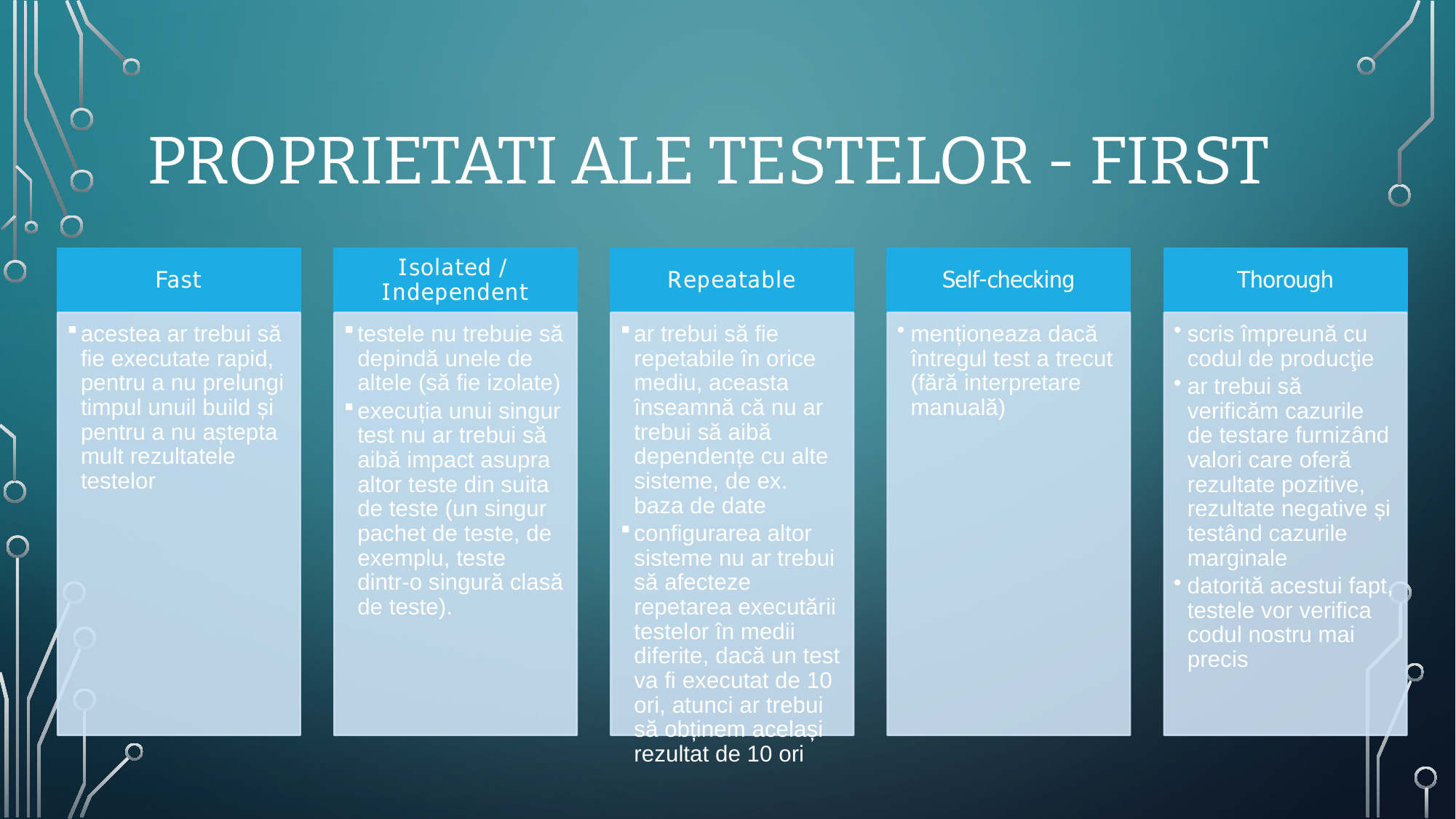

# Proprietati ale testelor - First
Fast
acestea ar trebui să fie executate rapid, pentru a nu prelungi timpul unuil build și pentru a nu aștepta mult rezultatele testelor
Isolated / Independent
testele nu trebuie să depindă unele de altele (să fie izolate)
execuția unui singur test nu ar trebui să aibă impact asupra altor teste din suita de teste (un singur pachet de teste, de exemplu, teste dintr-o singură clasă de teste).
Repeatable
ar trebui să fie repetabile în orice mediu, aceasta înseamnă că nu ar trebui să aibă dependențe cu alte sisteme, de ex. baza de date
configurarea altor sisteme nu ar trebui să afecteze repetarea executării testelor în medii diferite, dacă un test va fi executat de 10 ori, atunci ar trebui să obținem același rezultat de 10 ori
Self-checking
menționeaza dacă întregul test a trecut (fără interpretare manuală)
Thorough
scris împreună cu codul de producţie
ar trebui să verificăm cazurile de testare furnizând valori care oferă rezultate pozitive, rezultate negative și testând cazurile marginale
datorită acestui fapt, testele vor verifica codul nostru mai precis